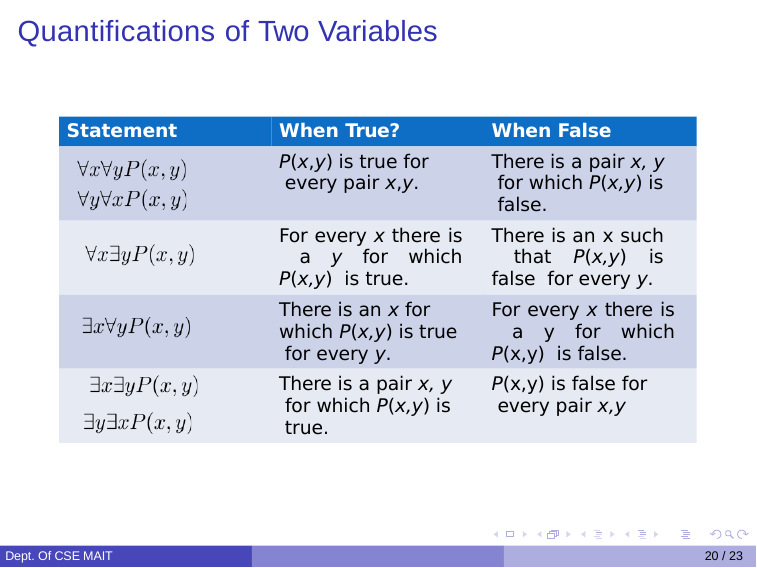

# Quantifications of Two Variables

Statement
When True?
When False

P(x,y) is true for  every pair x,y.
There is a pair x, y  for which P(x,y) is  false.

For every x there is  a y for which P(x,y)  is true.
There is an x such  that P(x,y) is false  for every y.

There is an x for  which P(x,y) is true  for every y.
For every x there is  a y for which P(x,y)  is false.

There is a pair x, y  for which P(x,y) is  true.
P(x,y) is false for  every pair x,y
Dept. Of CSE MAIT
20 / 23